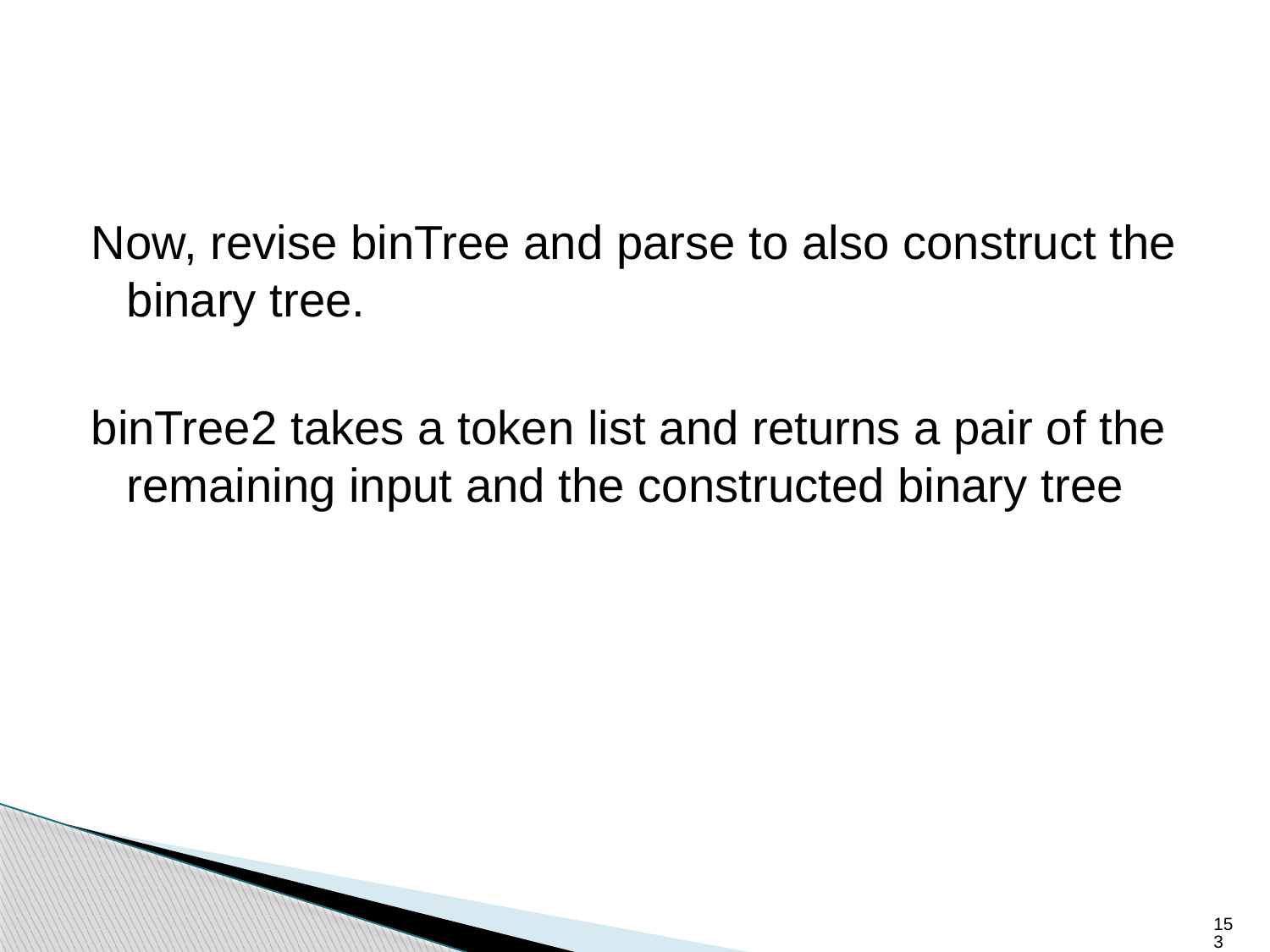

Now, revise binTree and parse to also construct the binary tree.

binTree2 takes a token list and returns a pair of the remaining input and the constructed binary tree
153